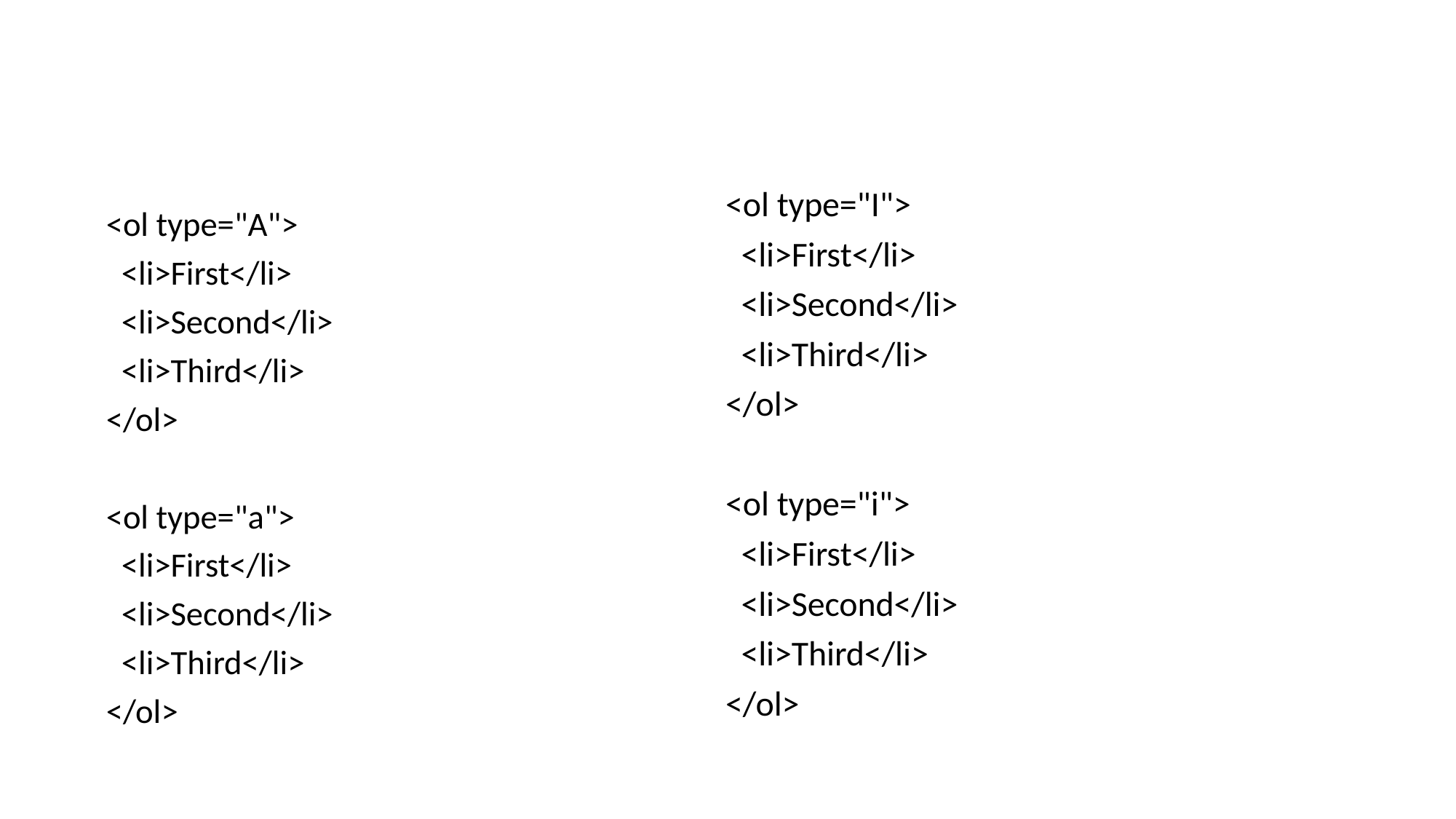

<ol type="I">
  <li>First</li>
  <li>Second</li>
  <li>Third</li>
</ol>

<ol type="i">
  <li>First</li>
  <li>Second</li>
  <li>Third</li>
</ol>

<ol type="A">
  <li>First</li>
  <li>Second</li>
  <li>Third</li>
</ol>

<ol type="a">
  <li>First</li>
  <li>Second</li>
  <li>Third</li>
</ol>